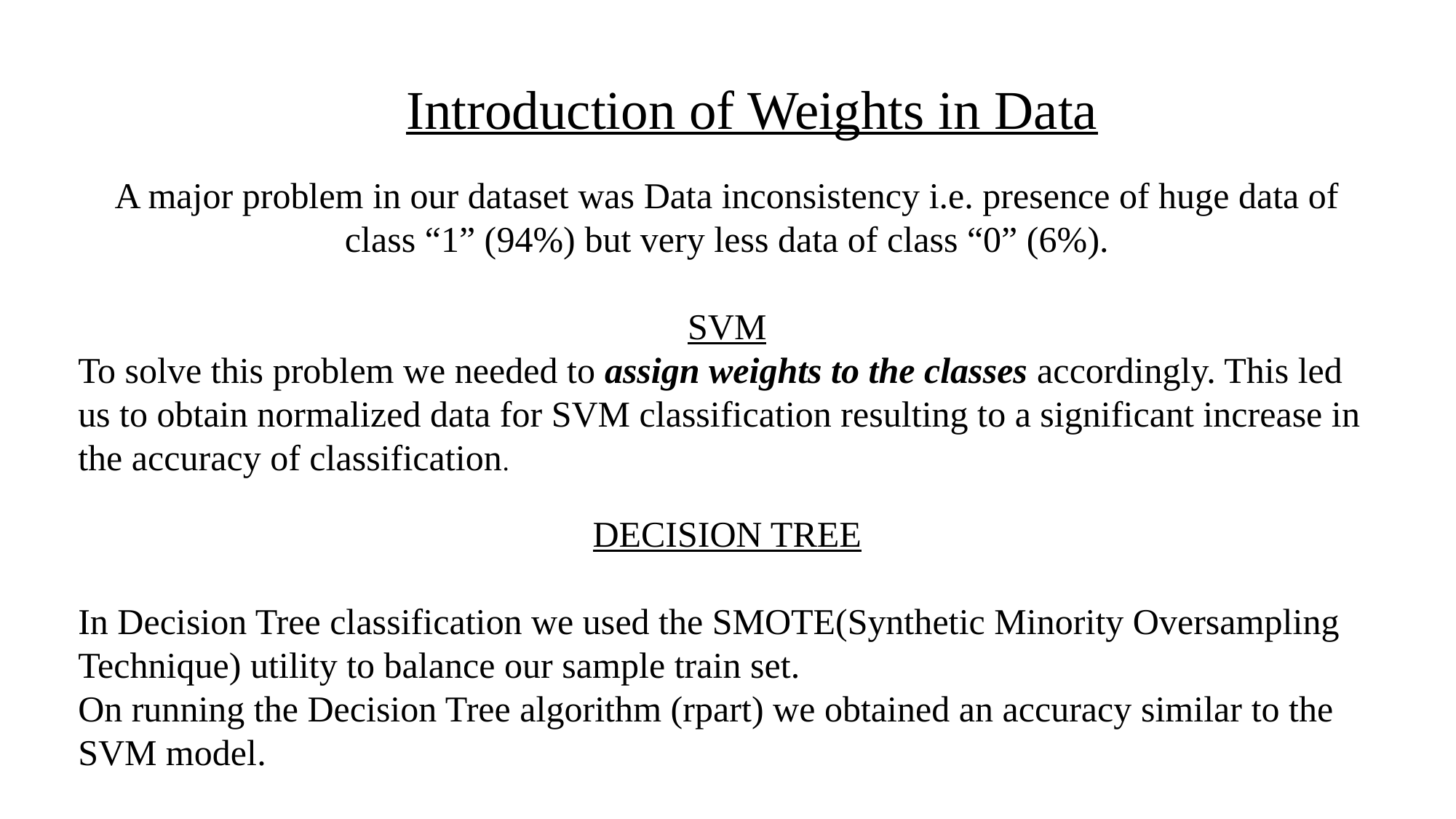

Introduction of Weights in Data
A major problem in our dataset was Data inconsistency i.e. presence of huge data of class “1” (94%) but very less data of class “0” (6%).

SVM
To solve this problem we needed to assign weights to the classes accordingly. This led us to obtain normalized data for SVM classification resulting to a significant increase in the accuracy of classification.

DECISION TREE

In Decision Tree classification we used the SMOTE(Synthetic Minority Oversampling Technique) utility to balance our sample train set.
On running the Decision Tree algorithm (rpart) we obtained an accuracy similar to the SVM model.